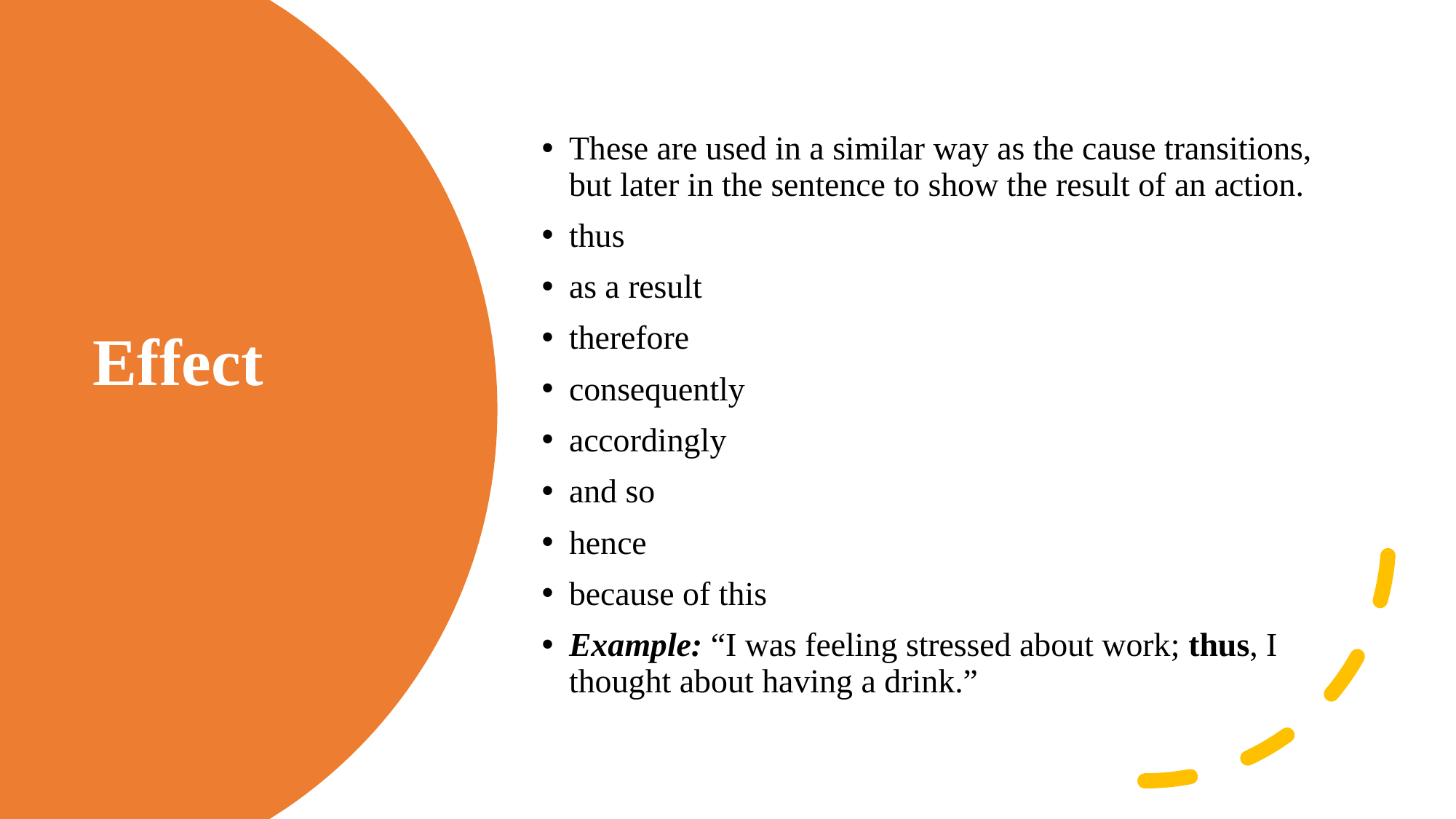

These are used in a similar way as the cause transitions, but later in the sentence to show the result of an action.
thus
as a result
therefore
consequently
accordingly
and so
hence
because of this
Example: “I was feeling stressed about work; thus, I thought about having a drink.”

# Effect